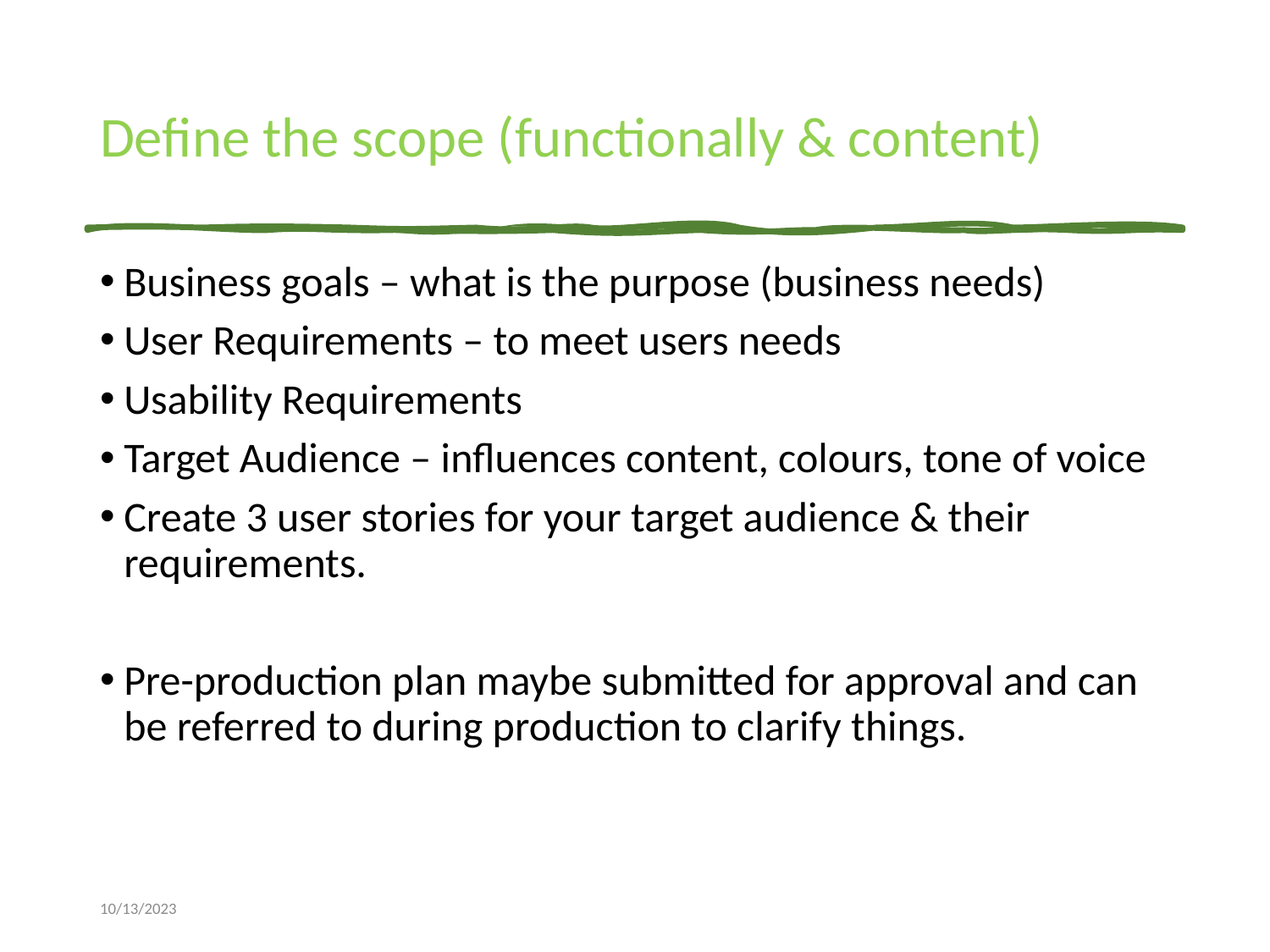

# Define the scope (functionally & content)
Business goals – what is the purpose (business needs)
User Requirements – to meet users needs
Usability Requirements
Target Audience – influences content, colours, tone of voice
Create 3 user stories for your target audience & their requirements.

Pre-production plan maybe submitted for approval and can be referred to during production to clarify things.

10/13/2023